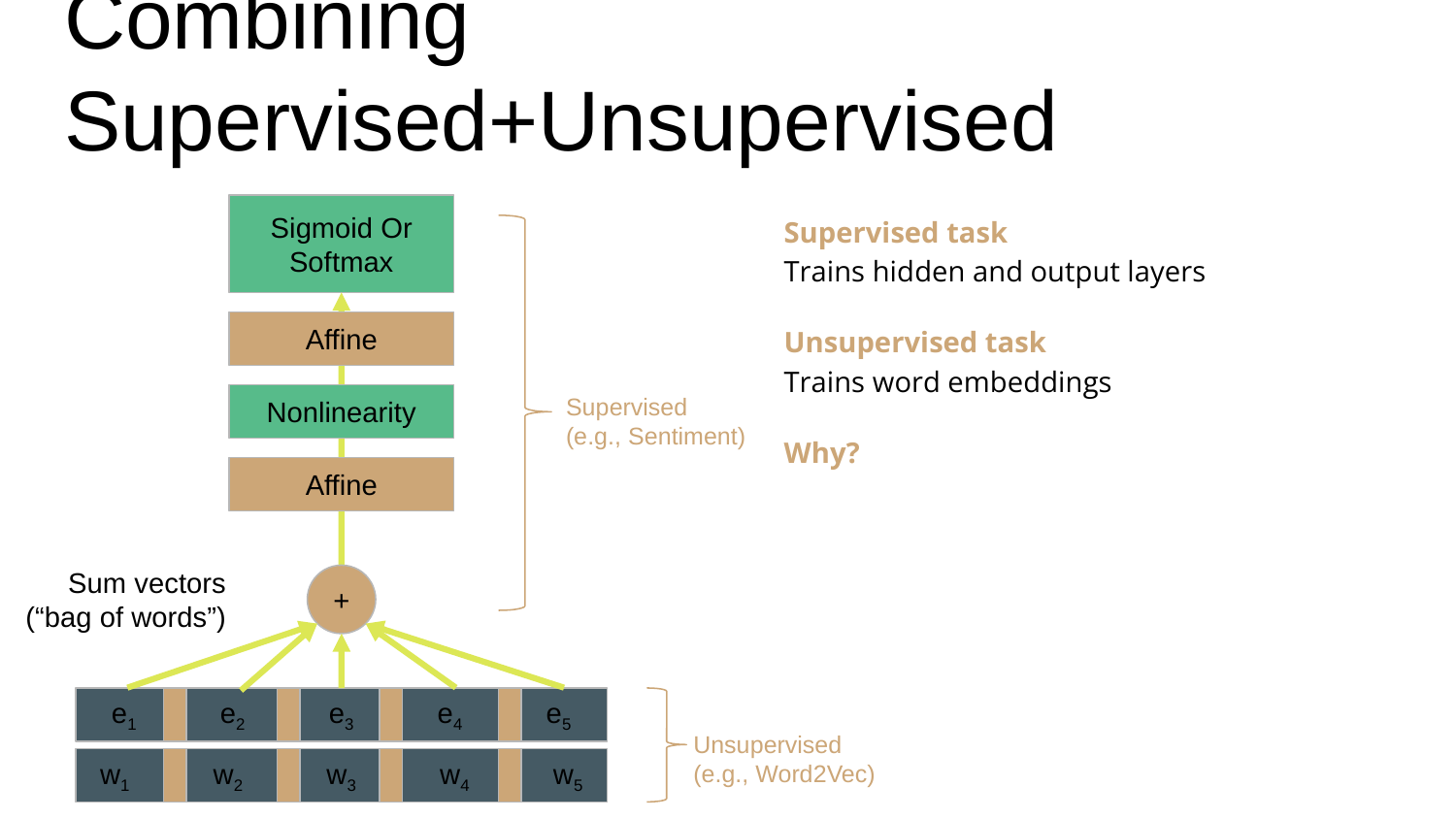

# Combining Supervised+Unsupervised
Sigmoid Or Softmax
Supervised task
Trains hidden and output layers
Unsupervised task
Trains word embeddings
Why?

Affine
Supervised
(e.g., Sentiment)
Nonlinearity
Affine
+
Sum vectors
(“bag of words”)
e1             e2             e3             e4             e5

Unsupervised
(e.g., Word2Vec)
w1             w2             w3             w4             w5